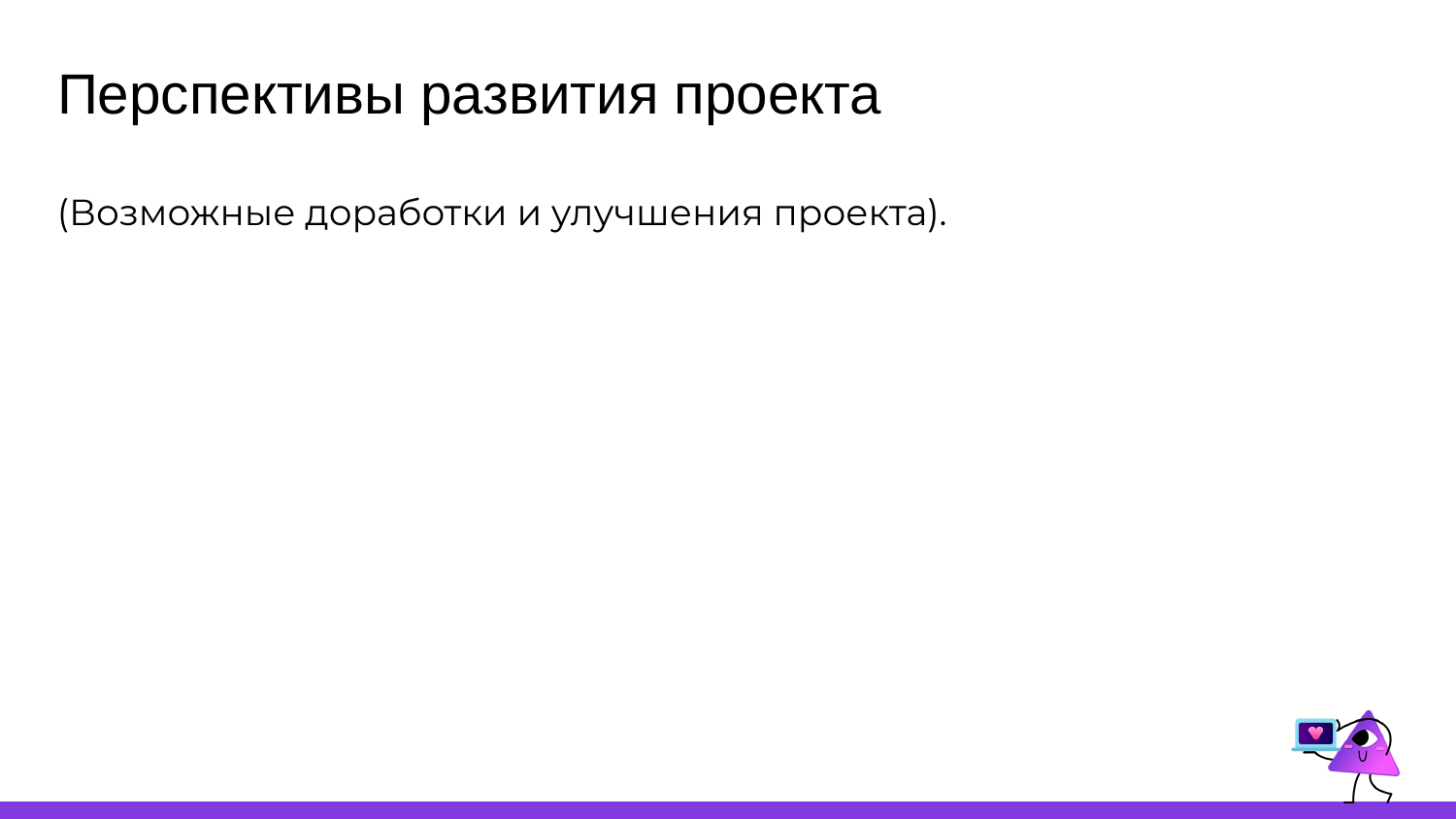

# Перспективы развития проекта
(Возможные доработки и улучшения проекта).